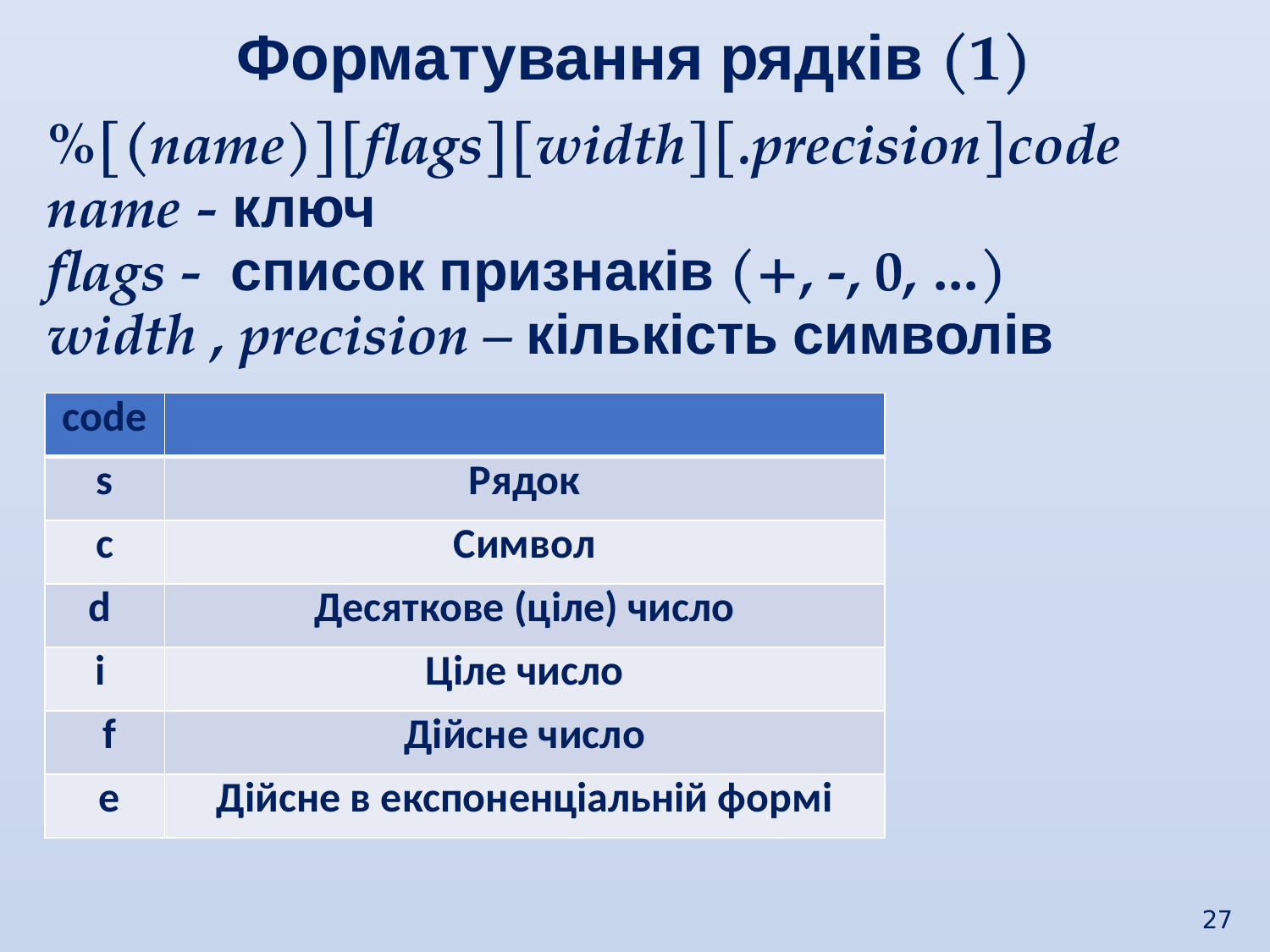

Форматування рядків (1)
%[(name)][flags][width][.precision]code
name - ключ
flags -  список признаків (+, -, 0, …)
width , precision – кількість символів
| code |  |
| --- | --- |
| s | Рядок |
| c | Символ |
| d | Десяткове (ціле) число |
| i | Ціле число |
| f | Дійсне число |
| e | Дійсне в експоненціальній формі |
27